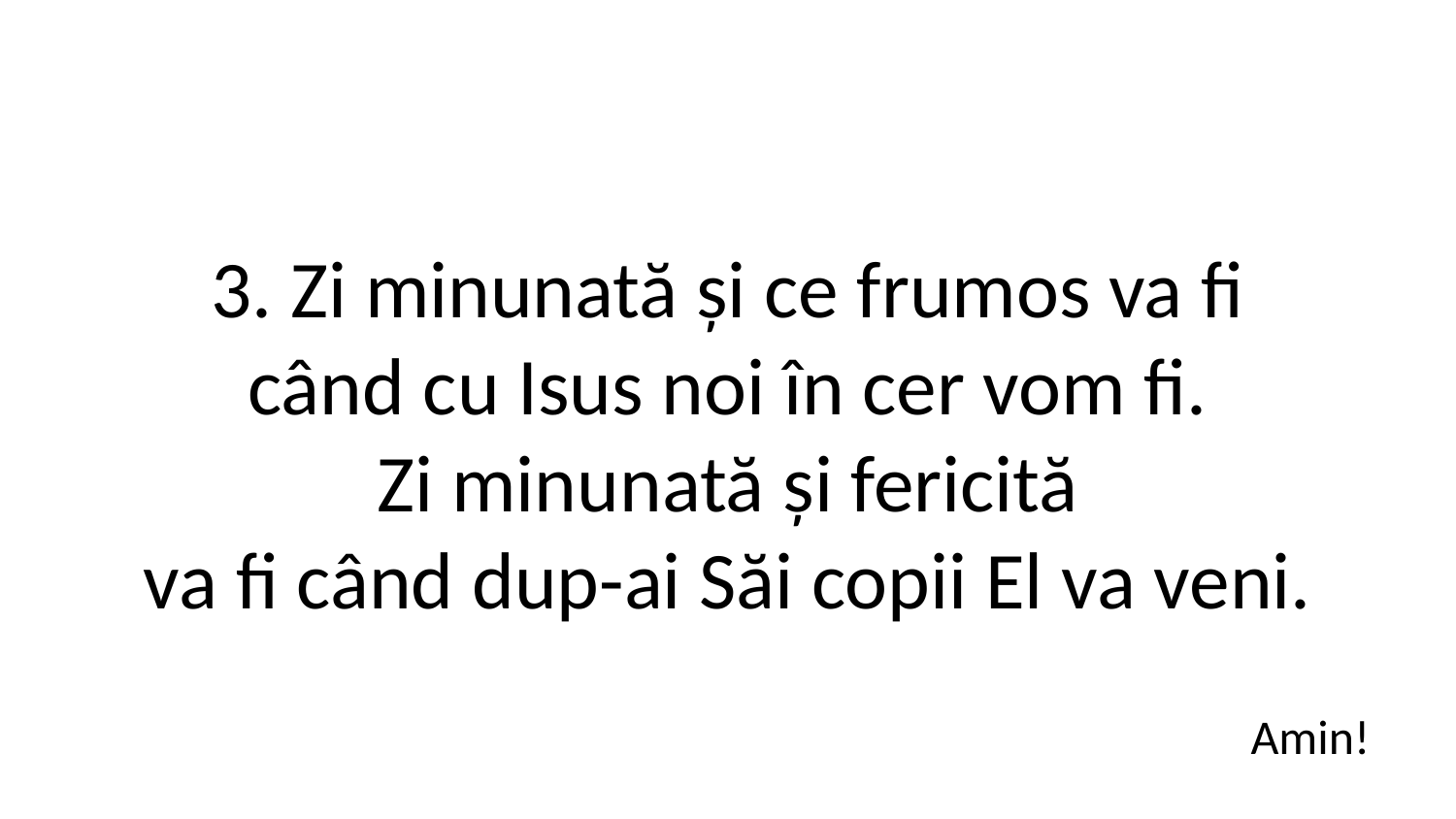

3. Zi minunată și ce frumos va fi
când cu Isus noi în cer vom fi.
Zi minunată și fericită
va fi când dup-ai Săi copii El va veni.

Amin!